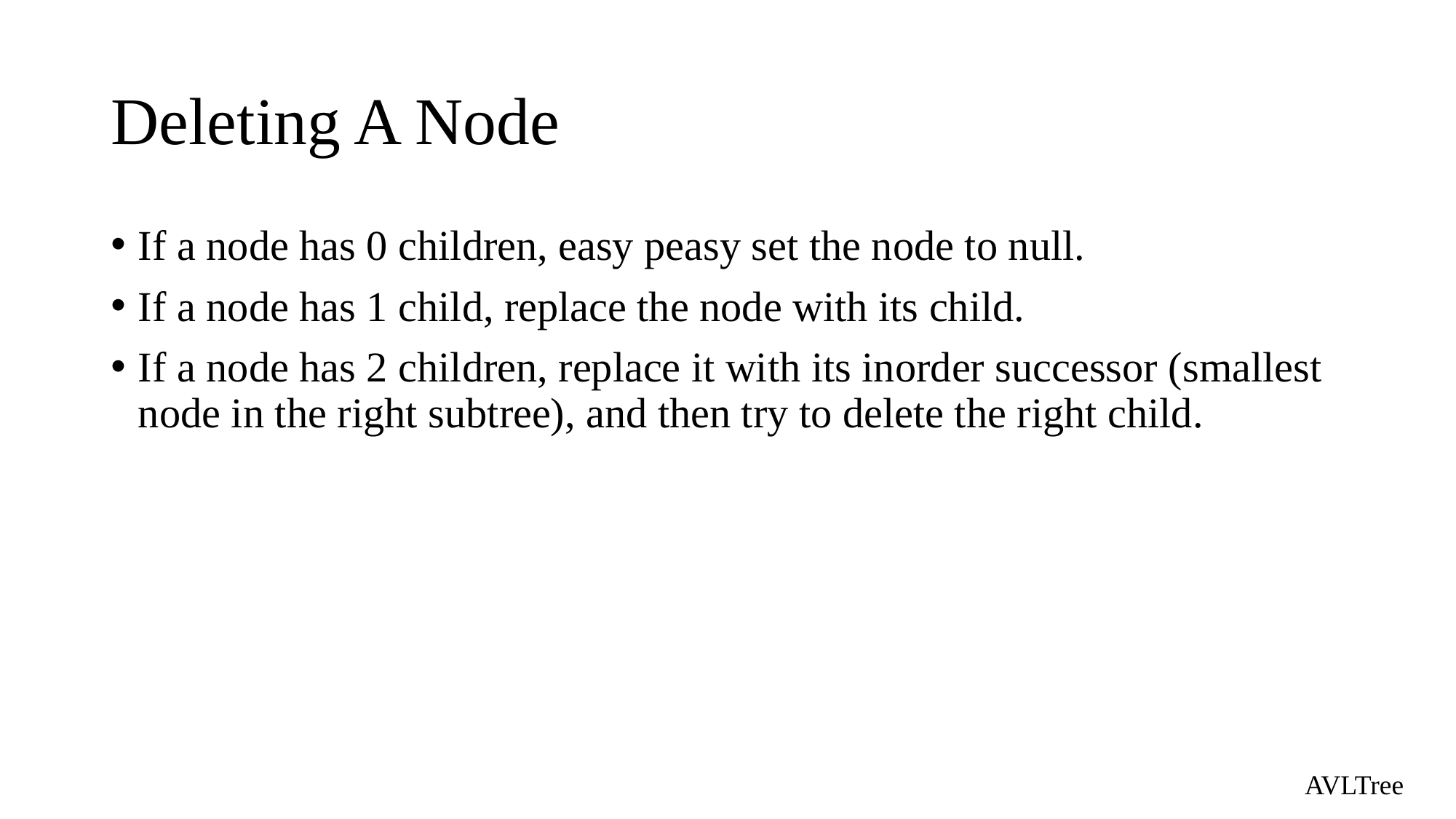

# Deleting A Node
If a node has 0 children, easy peasy set the node to null.
If a node has 1 child, replace the node with its child.
If a node has 2 children, replace it with its inorder successor (smallest node in the right subtree), and then try to delete the right child.

AVLTree